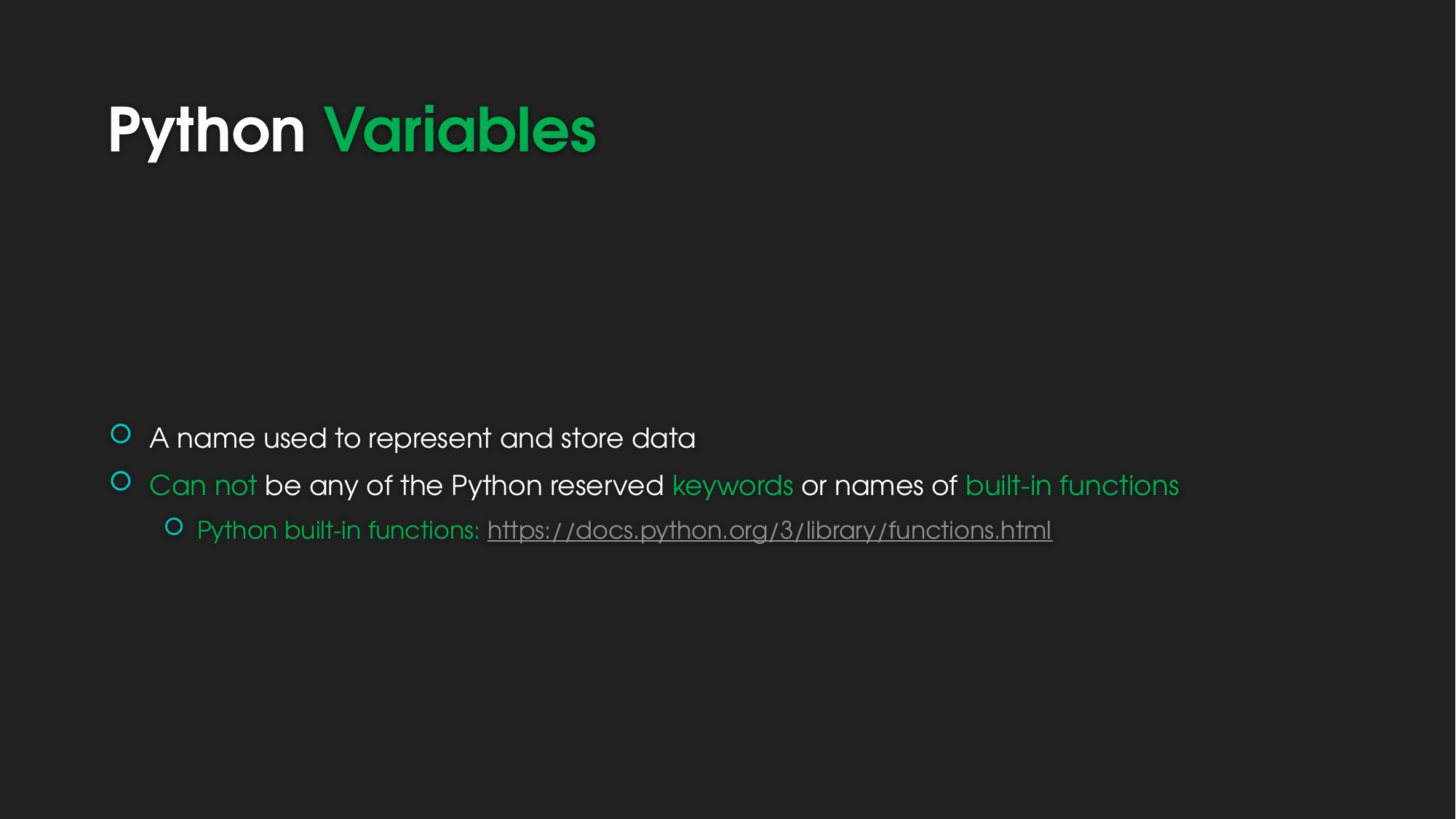

# Python Variables
A name used to represent and store data
Can not be any of the Python reserved keywords or names of built-in functions
Python built-in functions: https://docs.python.org/3/library/functions.html